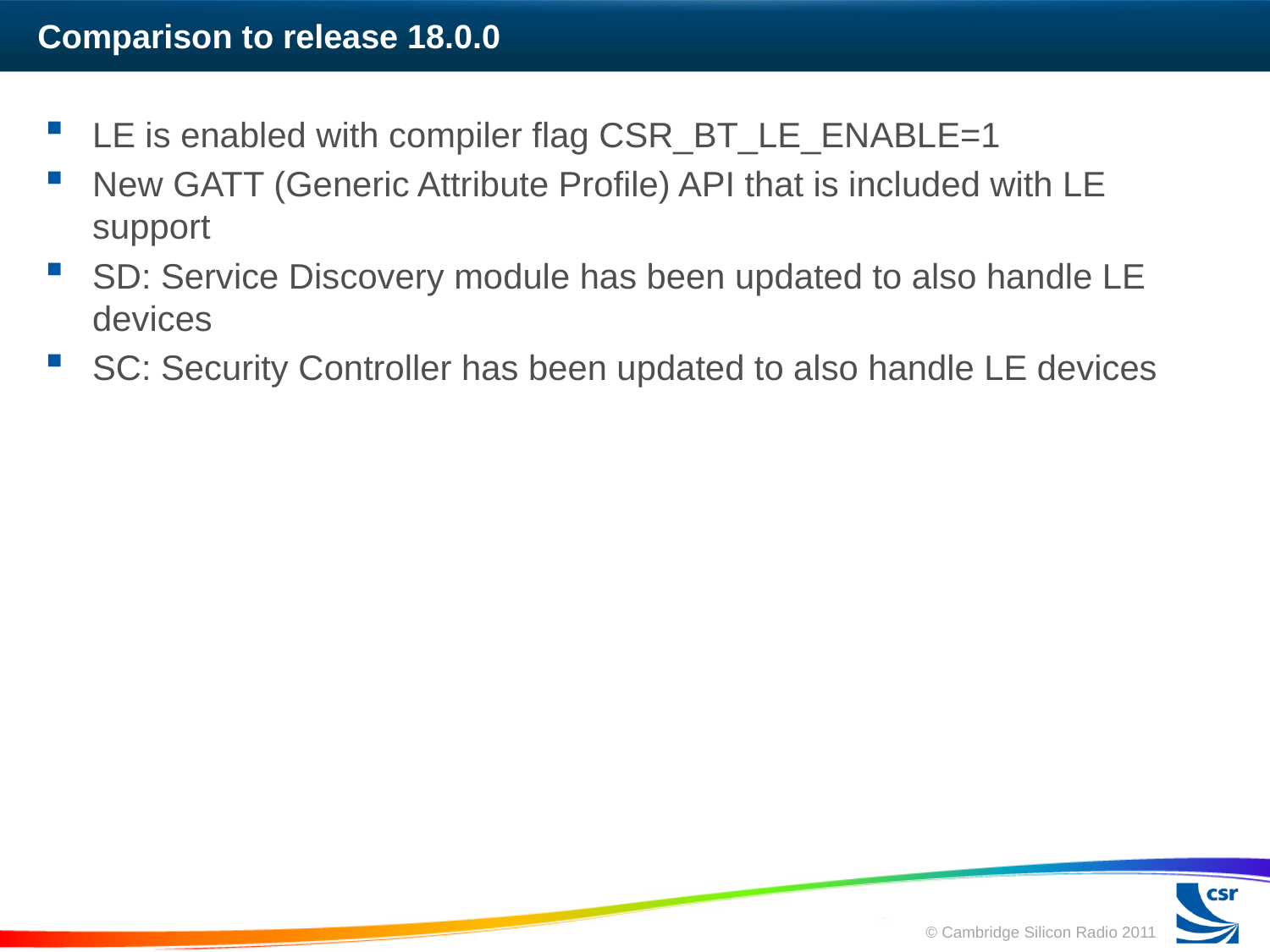

# Comparison to release 18.0.0
LE is enabled with compiler flag CSR_BT_LE_ENABLE=1
New GATT (Generic Attribute Profile) API that is included with LE support
SD: Service Discovery module has been updated to also handle LE devices
SC: Security Controller has been updated to also handle LE devices